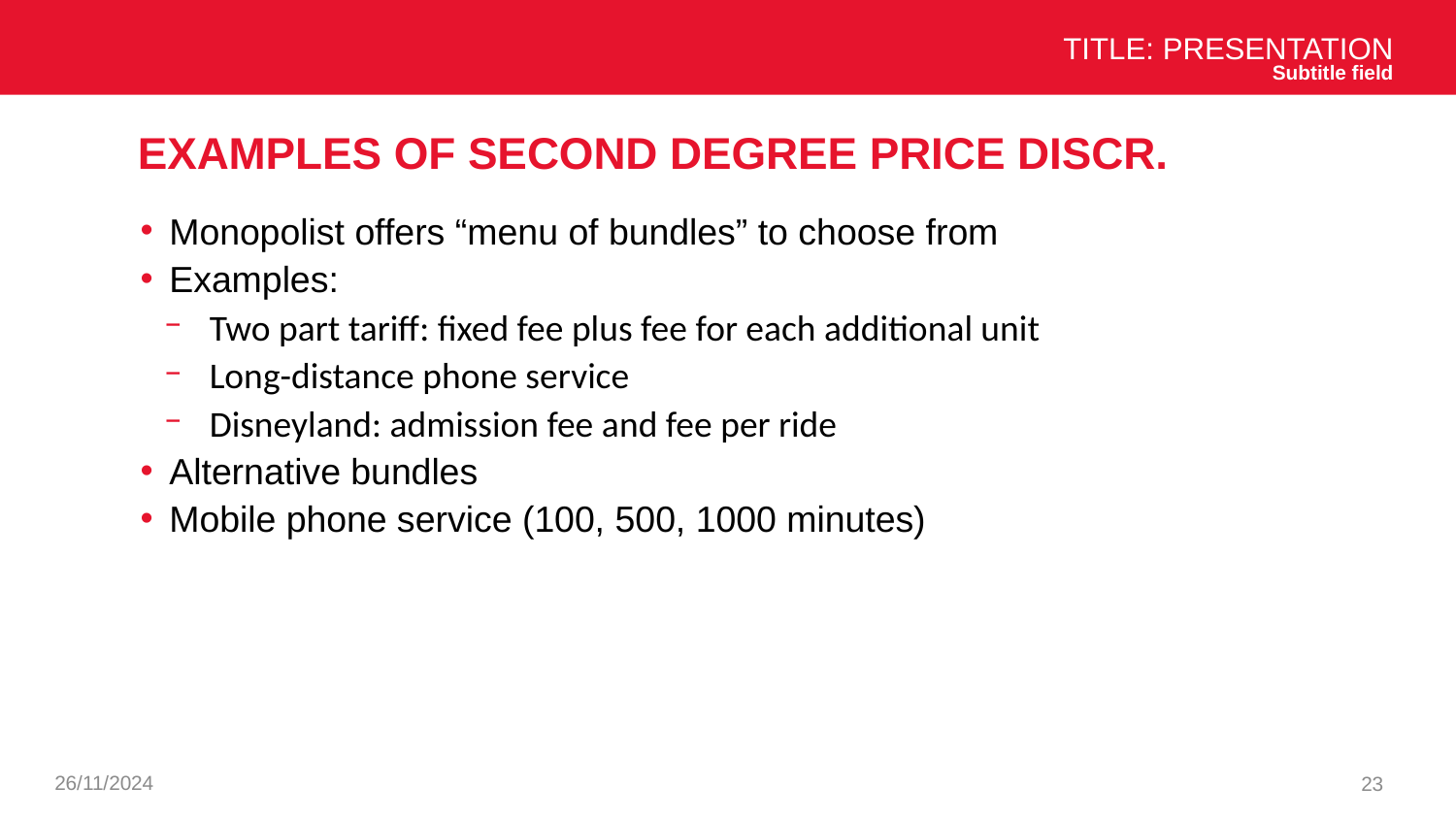

Title: Presentation
Subtitle field
# Examples of second degree price discr.
Monopolist offers “menu of bundles” to choose from
Examples:
Two part tariff: fixed fee plus fee for each additional unit
Long-distance phone service
Disneyland: admission fee and fee per ride
Alternative bundles
Mobile phone service (100, 500, 1000 minutes)

26/11/2024
23